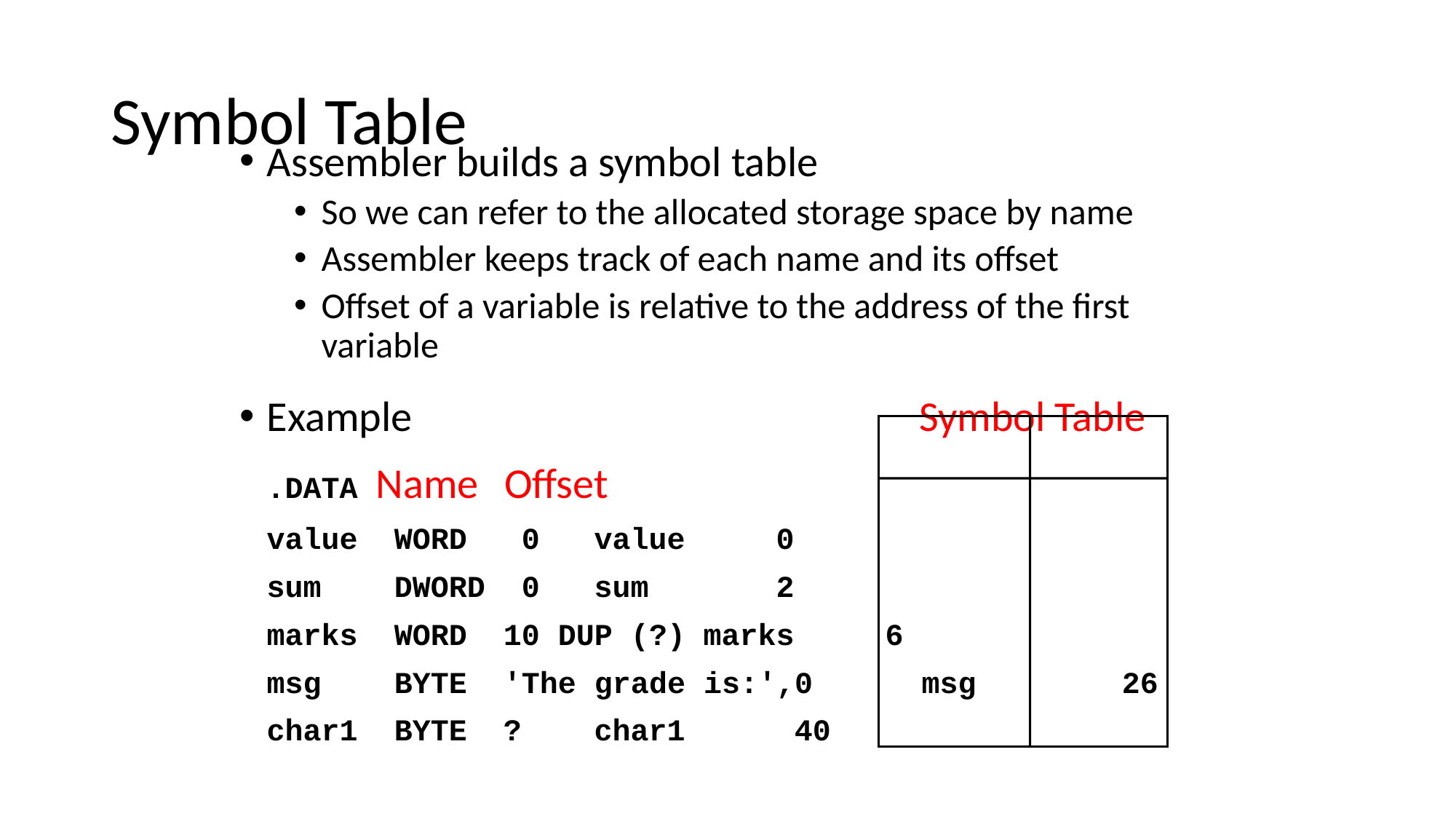

# Symbol Table
Assembler builds a symbol table
So we can refer to the allocated storage space by name
Assembler keeps track of each name and its offset
Offset of a variable is relative to the address of the first variable
Example	Symbol Table
	.DATA	Name	  Offset
	value  WORD   0	value	    0
	sum    DWORD  0	sum	    2
	marks  WORD  10 DUP (?)	marks	    6
	msg    BYTE  'The grade is:',0	msg        26
	char1  BYTE  ?	char1      40